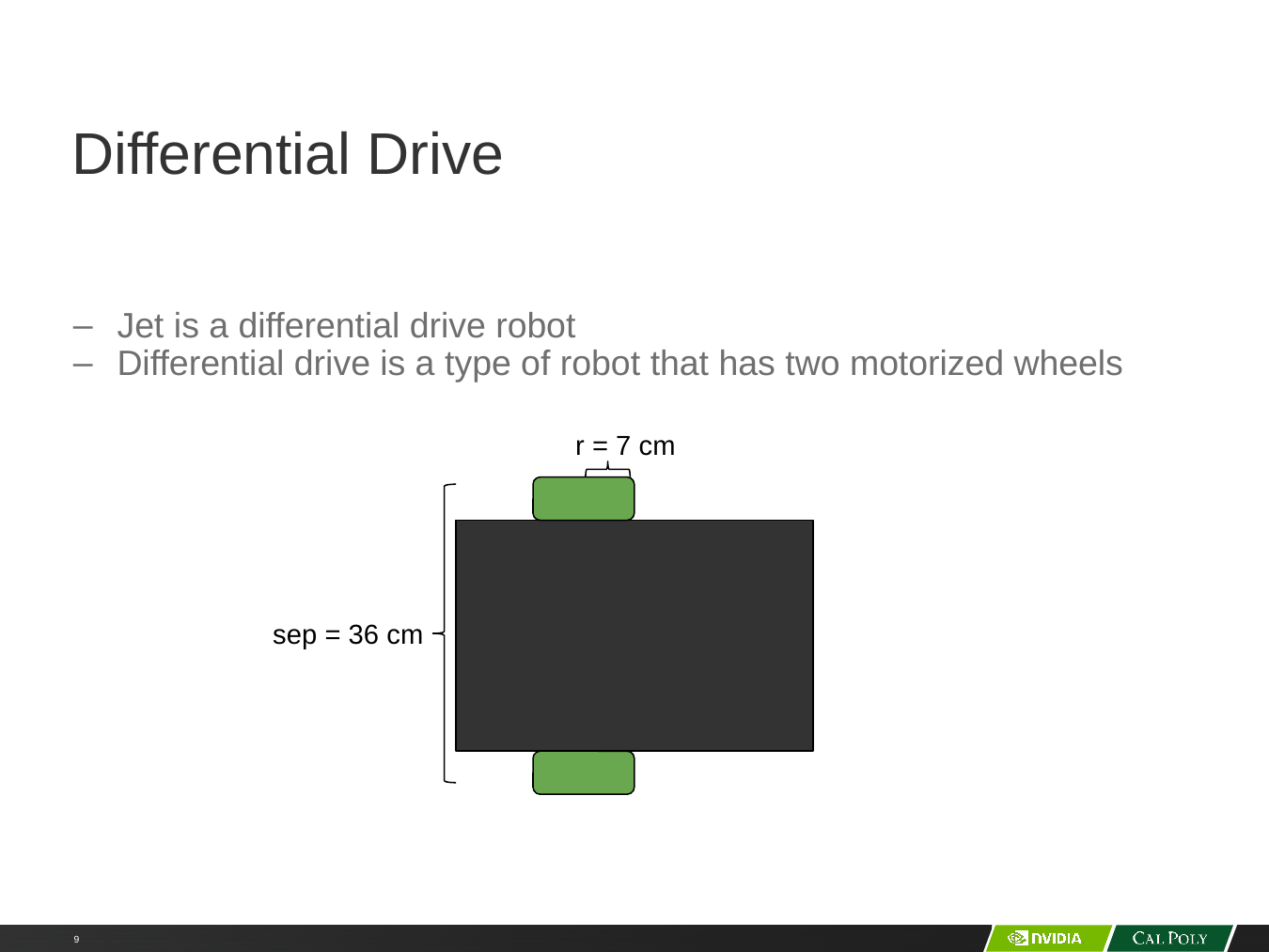

# Differential Drive
Jet is a differential drive robot
Differential drive is a type of robot that has two motorized wheels
r = 7 cm

sep = 36 cm